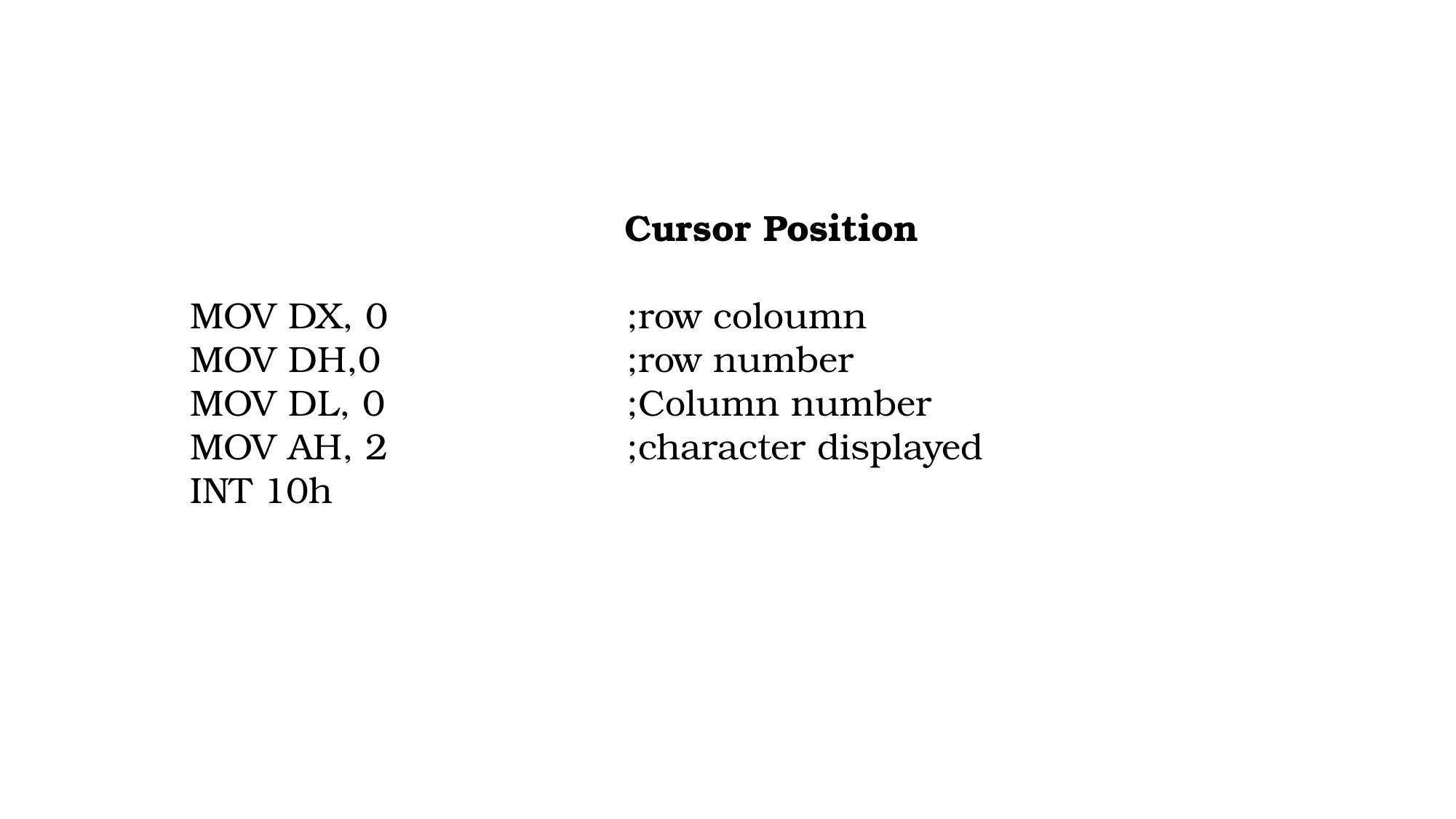

Cursor Position

MOV DX, 0			;row coloumn
MOV DH,0			;row number
MOV DL, 0			;Column number
MOV AH, 2			;character displayed
INT 10h